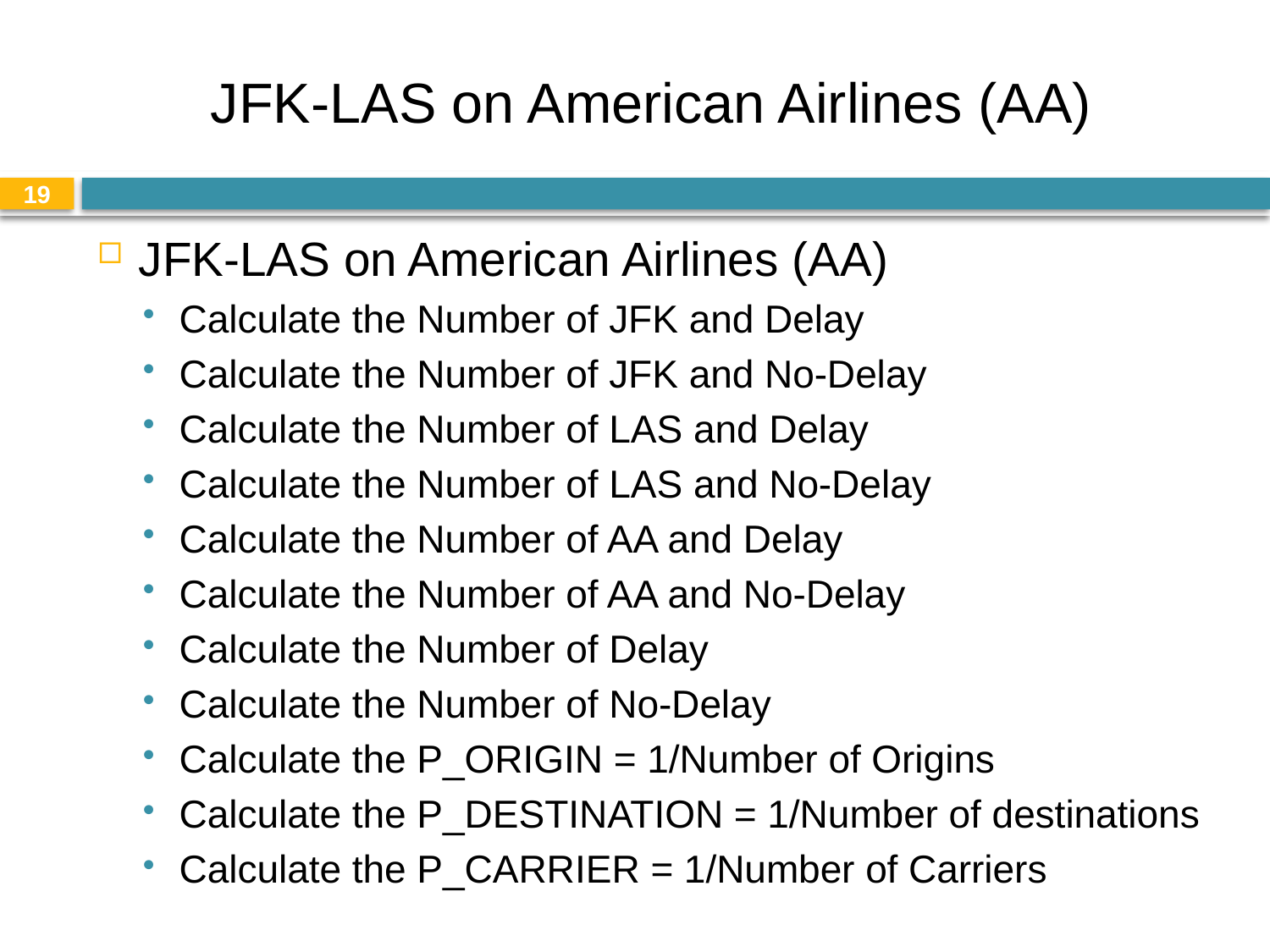

# JFK-LAS on American Airlines (AA)
19
JFK-LAS on American Airlines (AA)
Calculate the Number of JFK and Delay
Calculate the Number of JFK and No-Delay
Calculate the Number of LAS and Delay
Calculate the Number of LAS and No-Delay
Calculate the Number of AA and Delay
Calculate the Number of AA and No-Delay
Calculate the Number of Delay
Calculate the Number of No-Delay
Calculate the P_ORIGIN = 1/Number of Origins
Calculate the P_DESTINATION = 1/Number of destinations
Calculate the P_CARRIER = 1/Number of Carriers